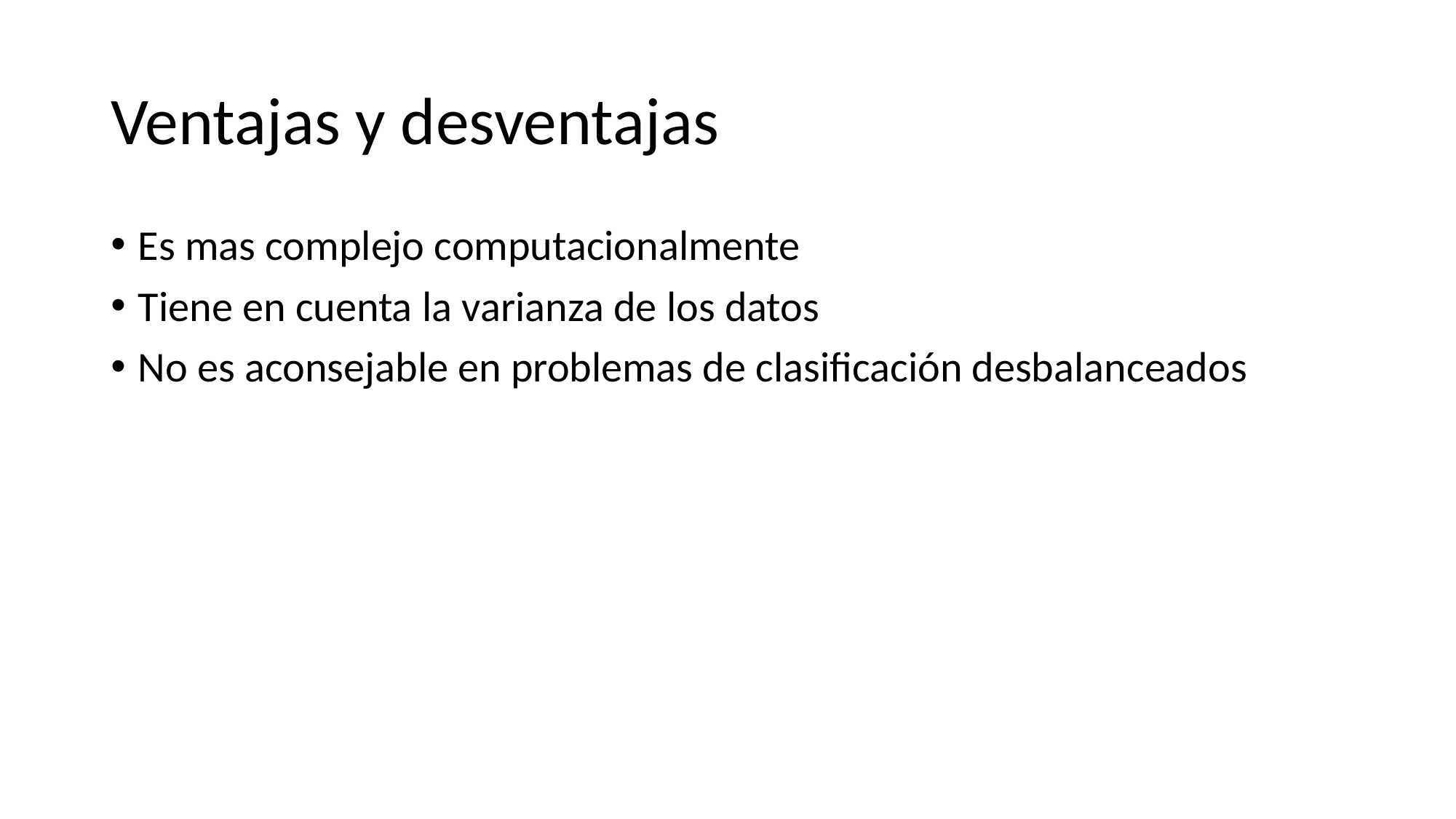

# Ventajas y desventajas
Es mas complejo computacionalmente
Tiene en cuenta la varianza de los datos
No es aconsejable en problemas de clasificación desbalanceados